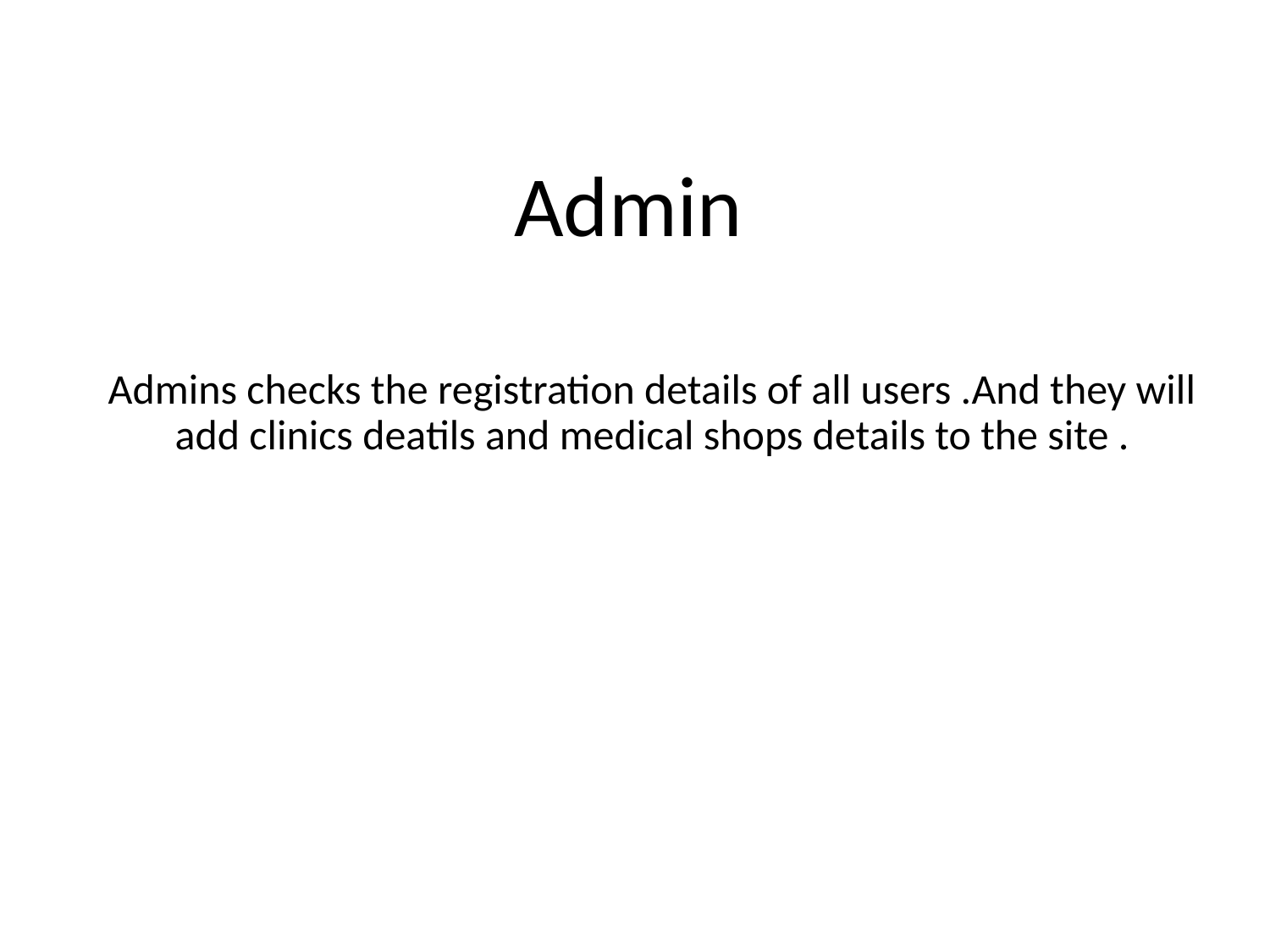

# Admin
Admins checks the registration details of all users .And they will add clinics deatils and medical shops details to the site .